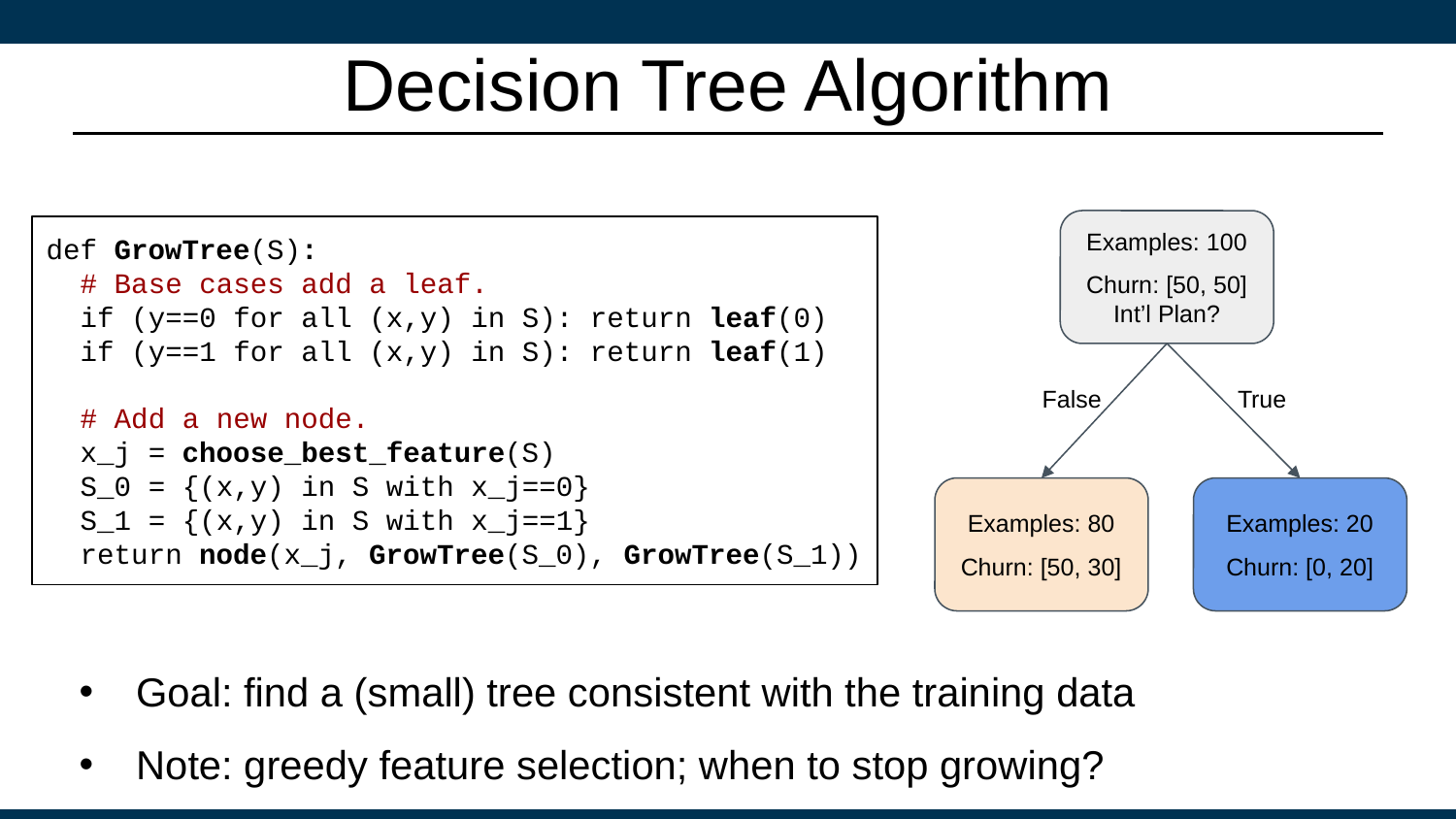

# Decision Tree Algorithm
Examples: 100
Churn: [50, 50]
Int’l Plan?
def GrowTree(S):
  # Base cases add a leaf.
  if (y==0 for all (x,y) in S): return leaf(0)
  if (y==1 for all (x,y) in S): return leaf(1)

  # Add a new node.
  x_j = choose_best_feature(S)
  S_0 = {(x,y) in S with x_j==0}
  S_1 = {(x,y) in S with x_j==1}
  return node(x_j, GrowTree(S_0), GrowTree(S_1))
False
True
Examples: 80
Churn: [50, 30]
Examples: 20
Churn: [0, 20]
Goal: find a (small) tree consistent with the training data
Note: greedy feature selection; when to stop growing?